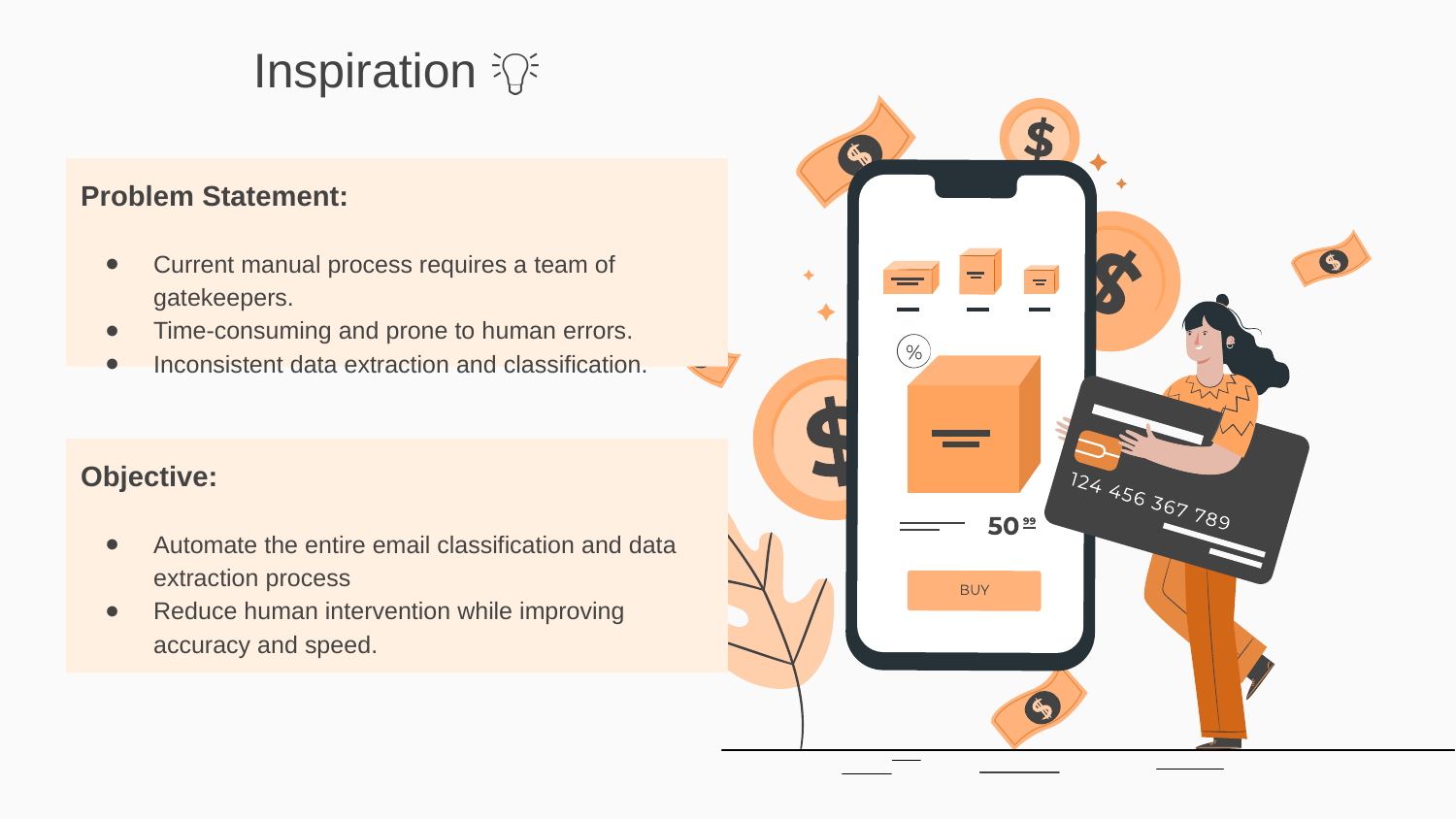

Inspiration 💡

Problem Statement:
Current manual process requires a team of gatekeepers.
Time-consuming and prone to human errors.
Inconsistent data extraction and classification.

Objective:
Automate the entire email classification and data extraction process
Reduce human intervention while improving accuracy and speed.